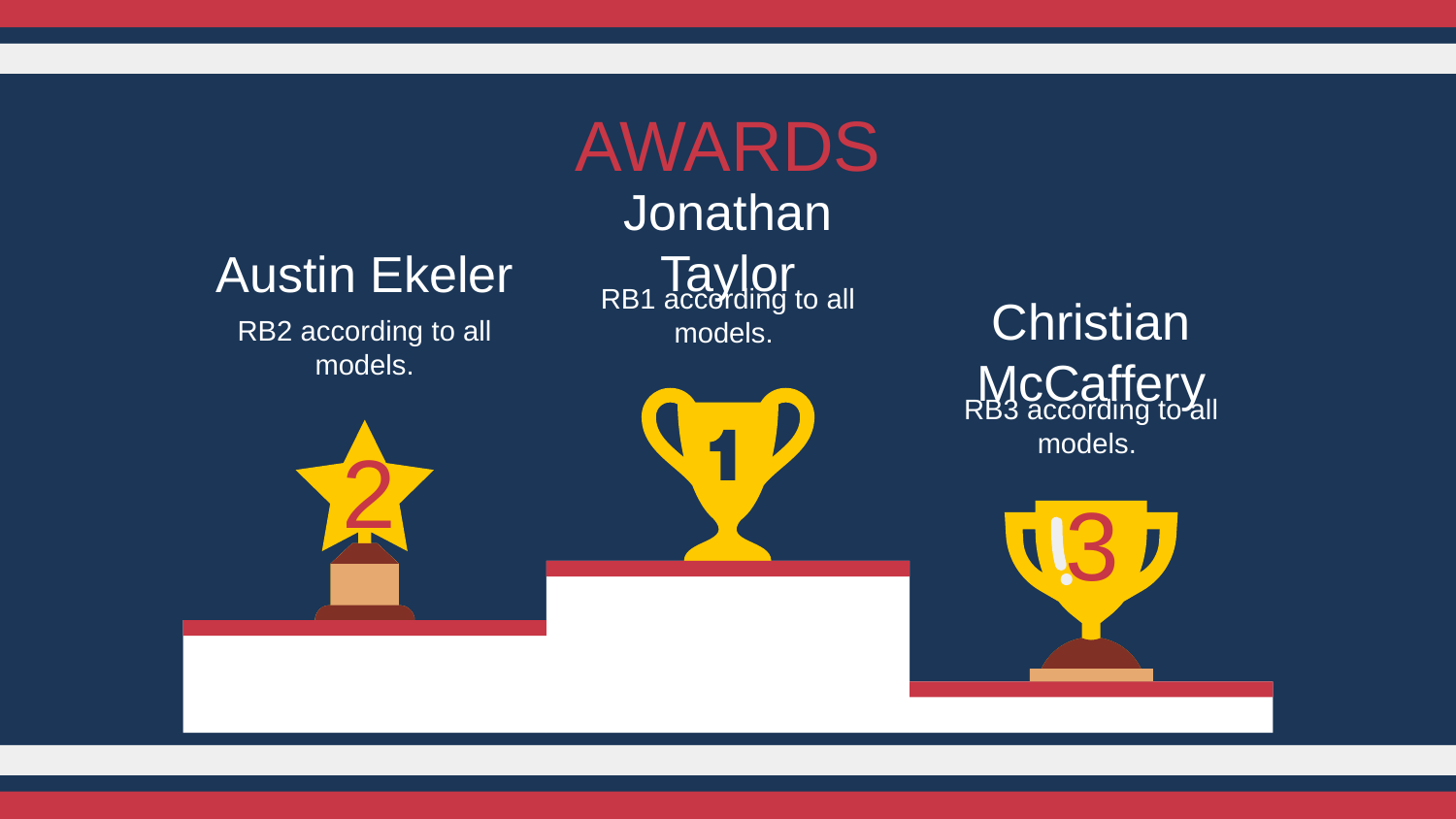

# AWARDS
Jonathan Taylor
Austin Ekeler
RB1 according to all models.
RB2 according to all models.
Christian McCaffery
RB3 according to all models.

2
3